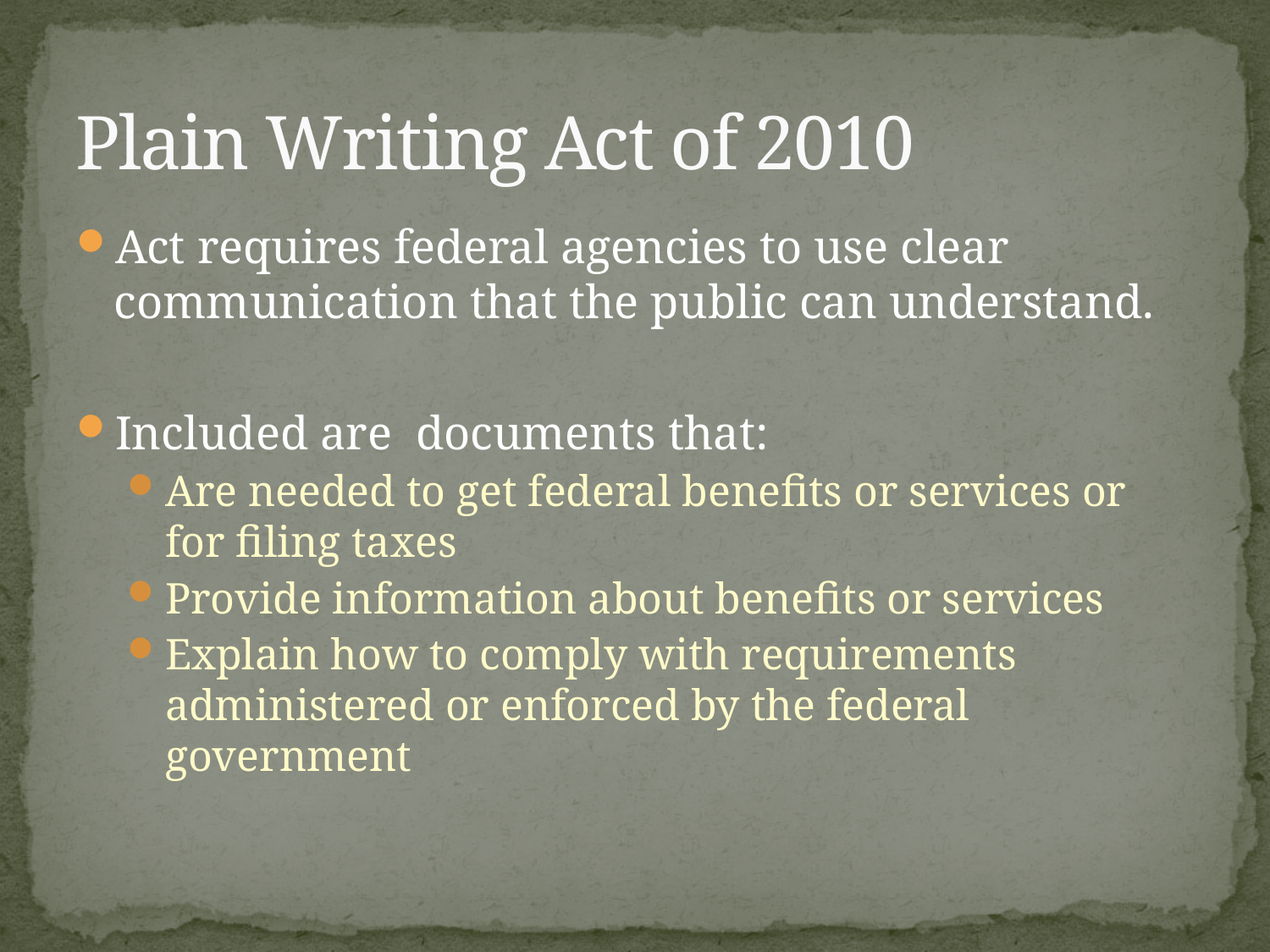

# Plain Writing Act of 2010
Act requires federal agencies to use clear communication that the public can understand.

Included are  documents that:
Are needed to get federal benefits or services or for filing taxes
Provide information about benefits or services
Explain how to comply with requirements administered or enforced by the federal government